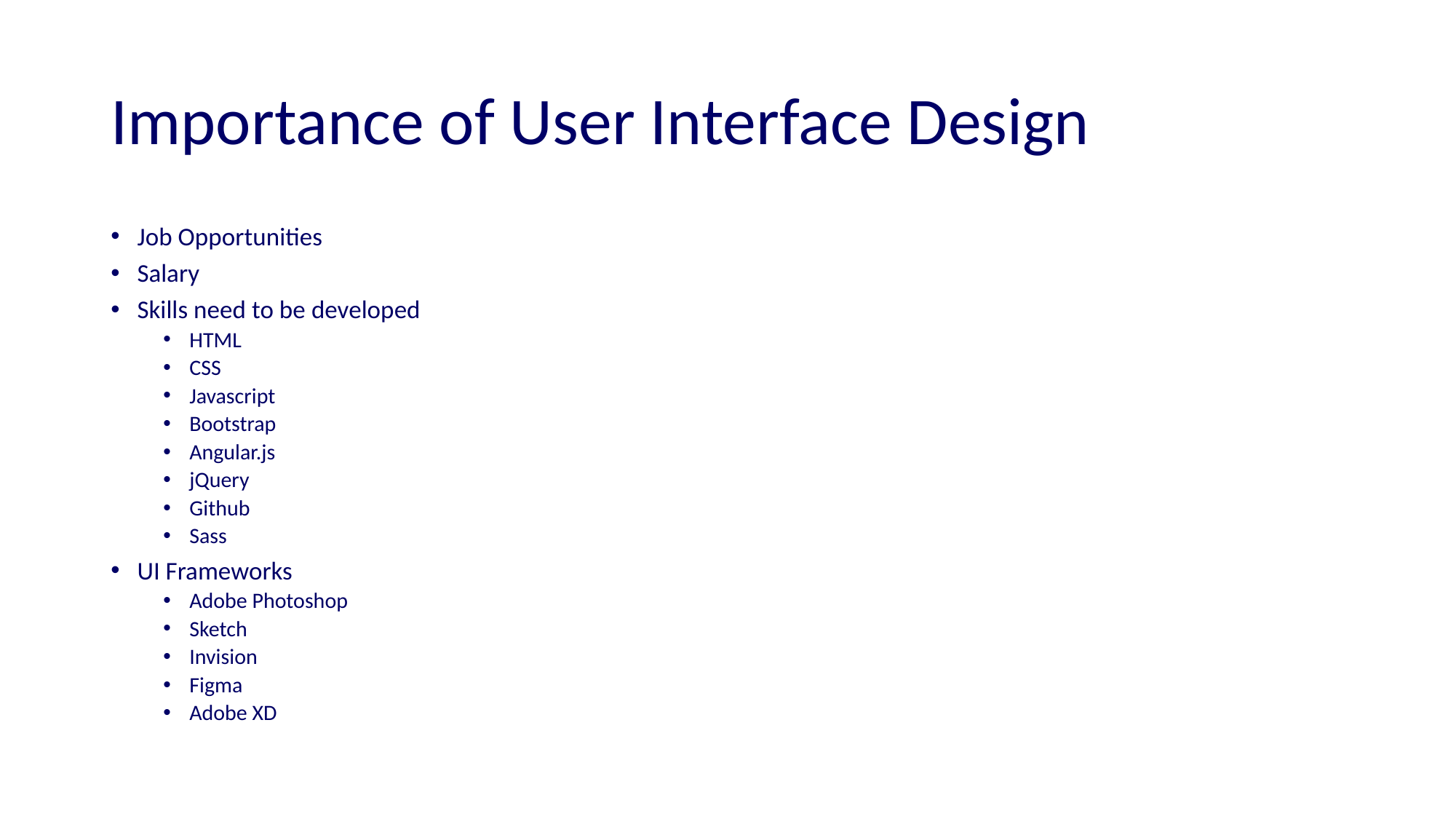

# Importance of User Interface Design
Job Opportunities
Salary
Skills need to be developed
HTML
CSS
Javascript
Bootstrap
Angular.js
jQuery
Github
Sass
UI Frameworks
Adobe Photoshop
Sketch
Invision
Figma
Adobe XD